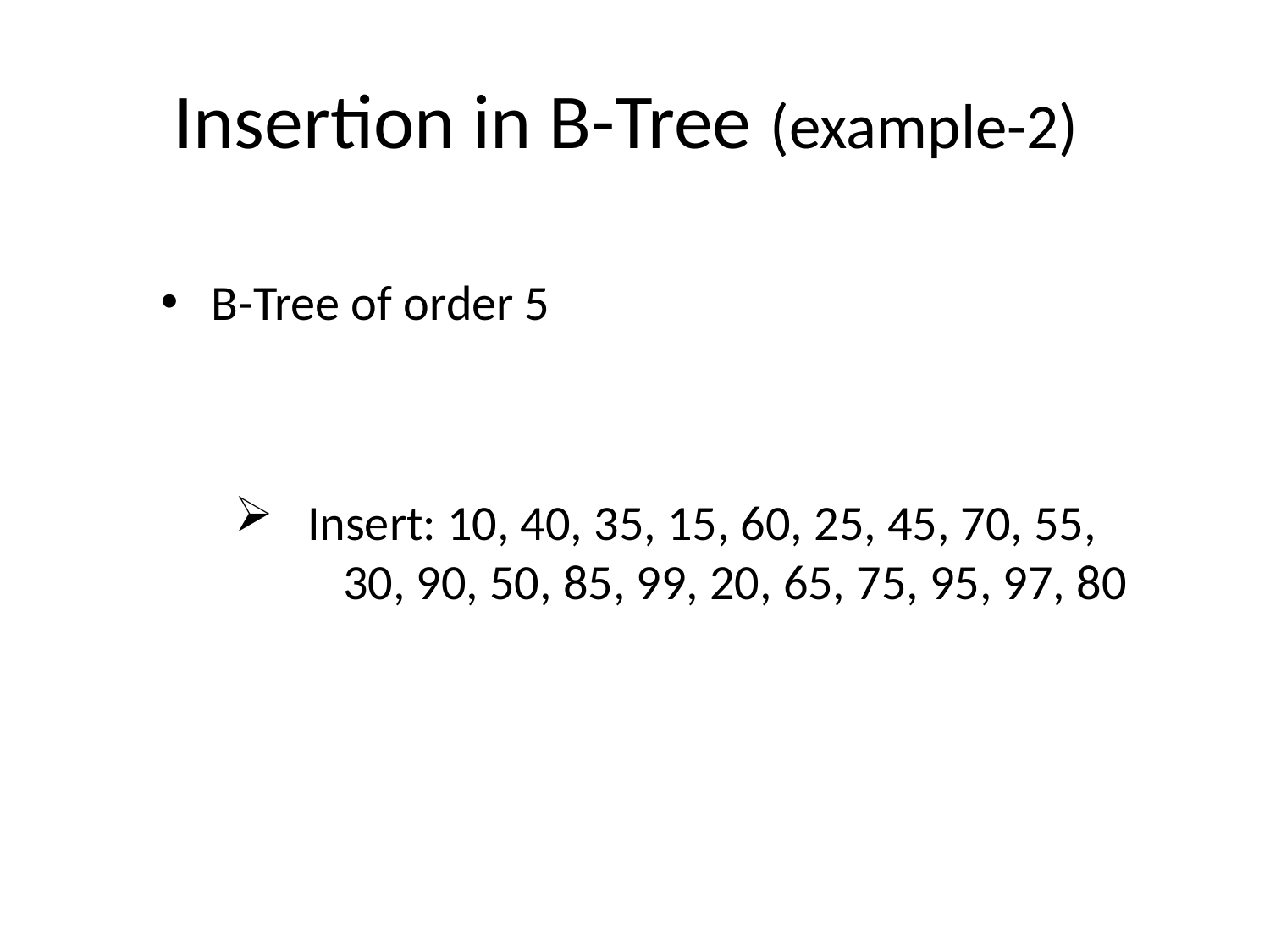

# Insertion in B-Tree (example-2)
   B-Tree of order 5

   Insert: 10, 40, 35, 15, 60, 25, 45, 70, 55,
       30, 90, 50, 85, 99, 20, 65, 75, 95, 97, 80